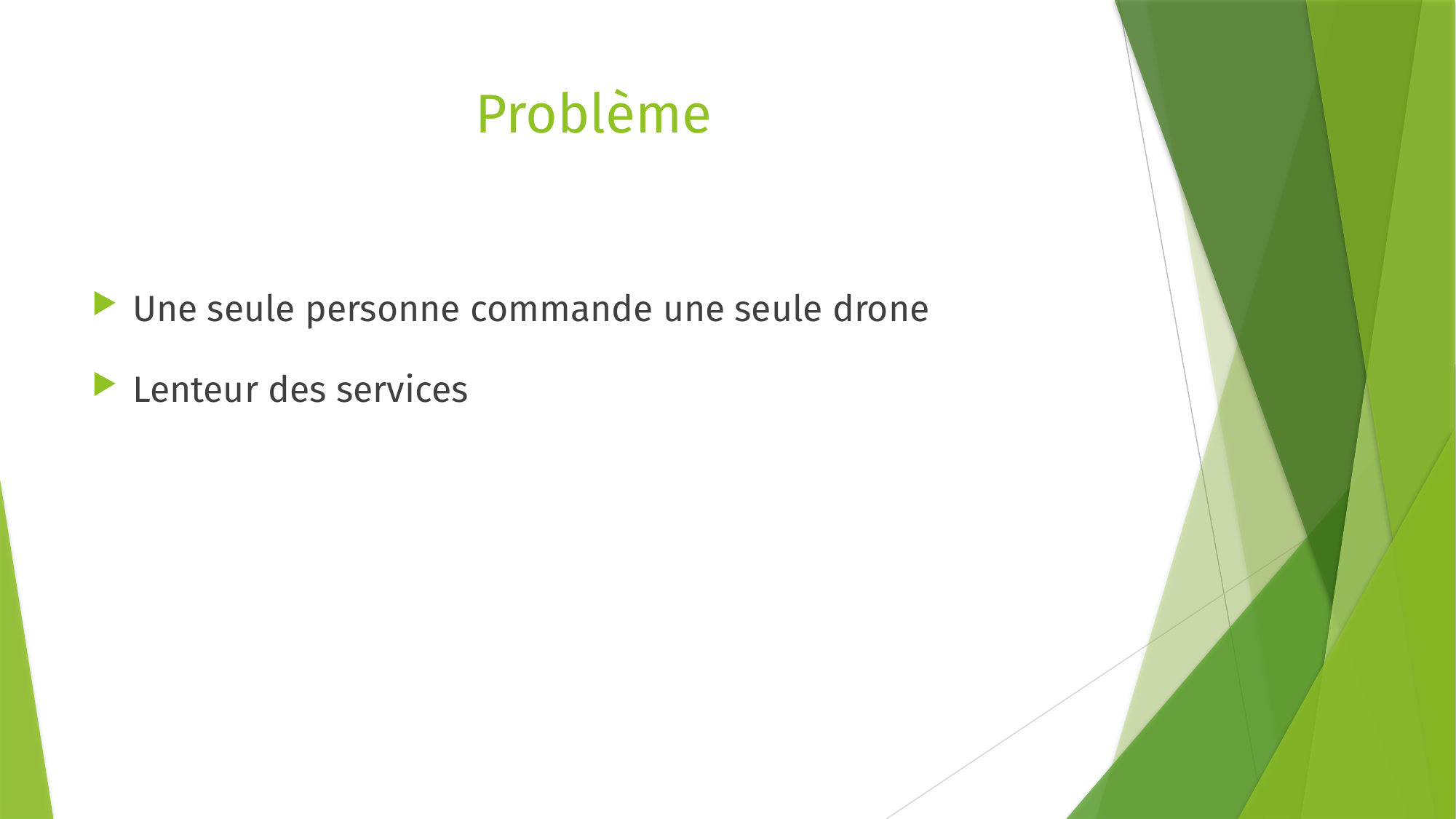

# Problème
Une seule personne commande une seule drone
Lenteur des services